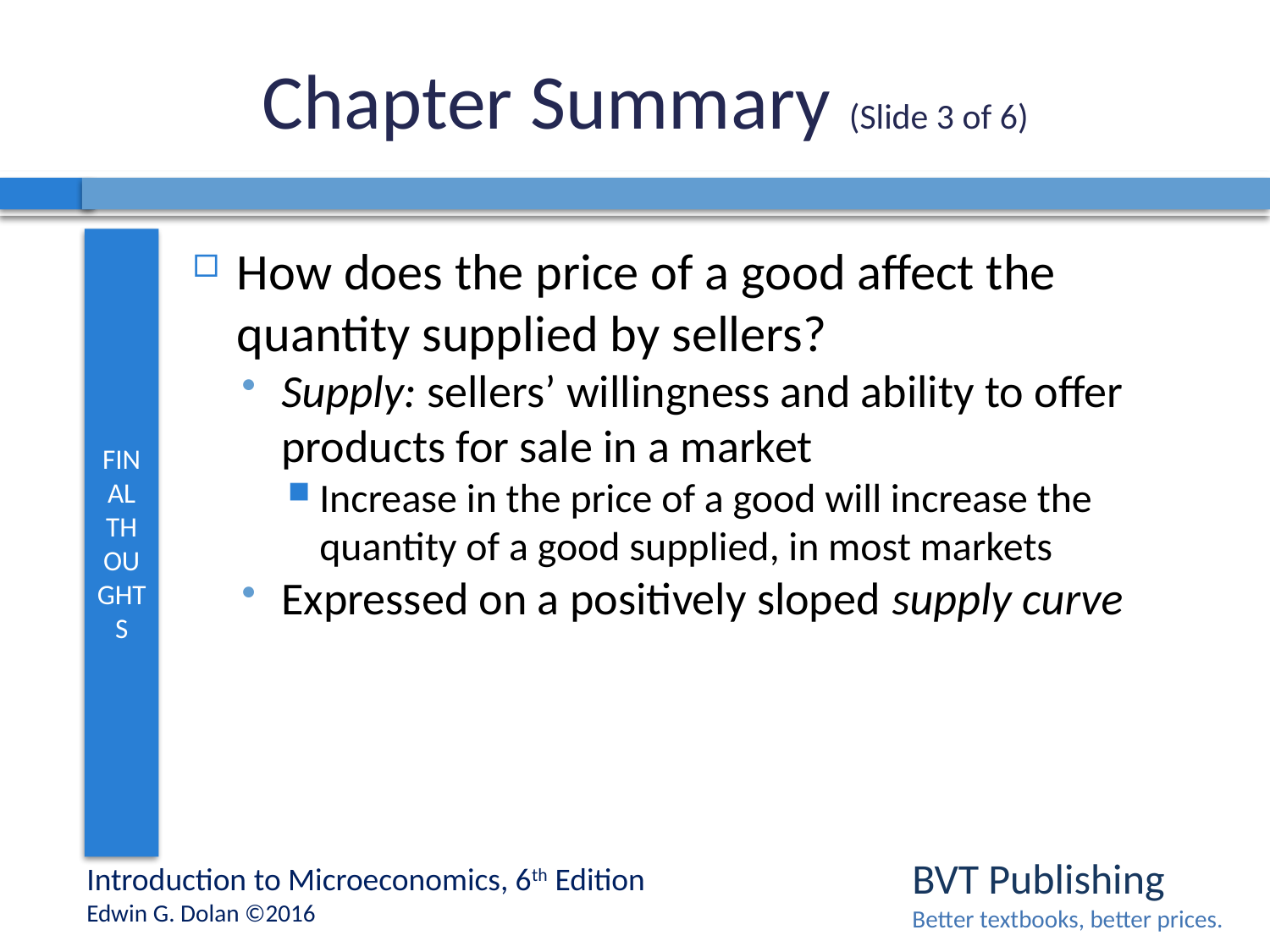

# Chapter Summary (Slide 3 of 6)
How does the price of a good affect the quantity supplied by sellers?
Supply: sellers’ willingness and ability to offer products for sale in a market
Increase in the price of a good will increase the quantity of a good supplied, in most markets
Expressed on a positively sloped supply curve